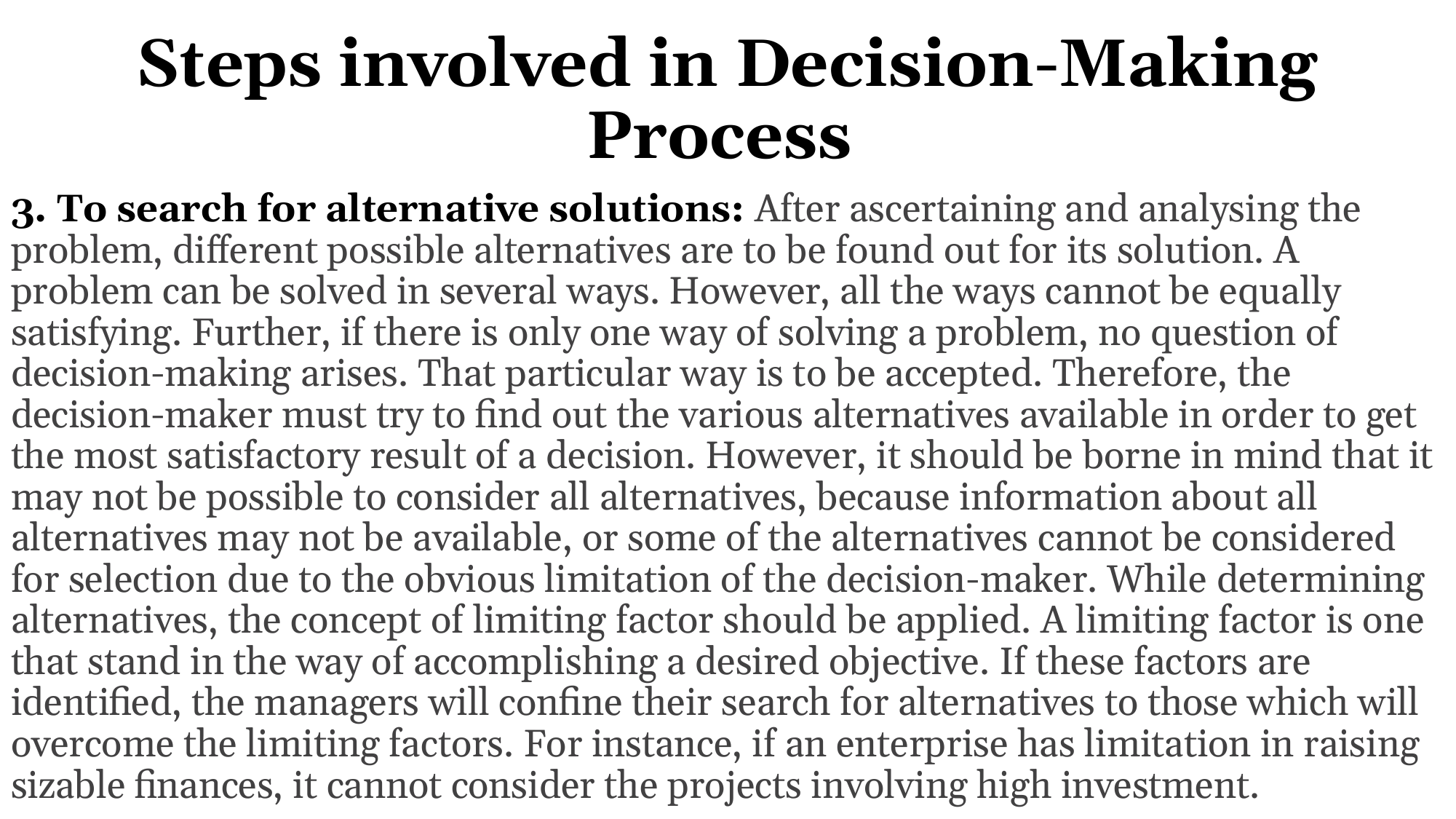

# Steps involved in Decision-Making Process
3. To search for alternative solutions: After ascertaining and analysing the problem, different possible alternatives are to be found out for its solution. A problem can be solved in several ways. However, all the ways cannot be equally satisfying. Further, if there is only one way of solving a problem, no question of decision-making arises. That particular way is to be accepted. Therefore, the decision-maker must try to find out the various alternatives available in order to get the most satisfactory result of a decision. However, it should be borne in mind that it may not be possible to consider all alternatives, because information about all alternatives may not be available, or some of the alternatives cannot be considered for selection due to the obvious limitation of the decision-maker. While determining alternatives, the concept of limiting factor should be applied. A limiting factor is one that stand in the way of accomplishing a desired objective. If these factors are identified, the managers will confine their search for alternatives to those which will overcome the limiting factors. For instance, if an enterprise has limitation in raising sizable finances, it cannot consider the projects involving high investment.